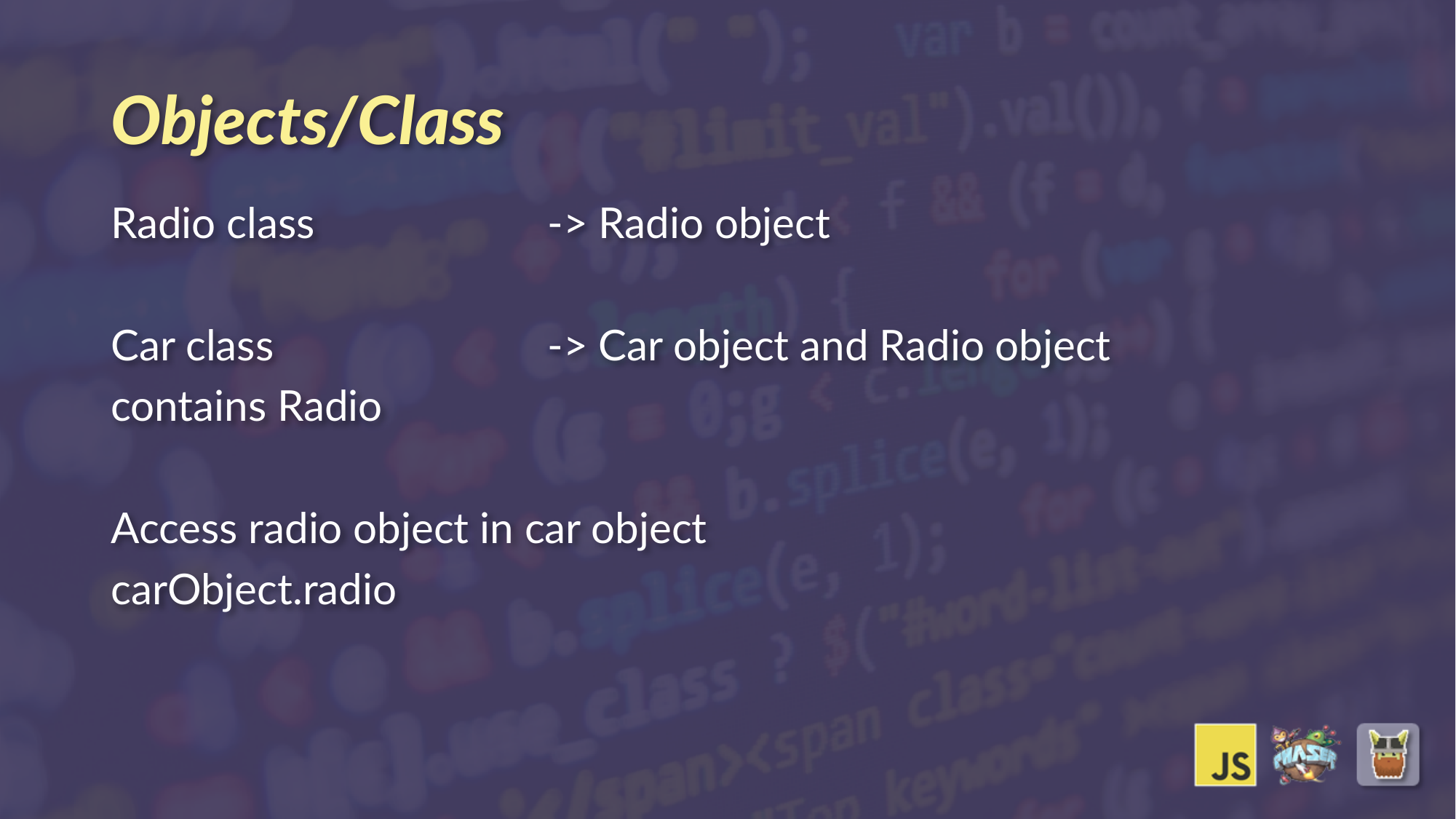

# Objects/Class
Radio class			-> Radio object

Car class			-> Car object and Radio object
contains Radio

Access radio object in car object
carObject.radio